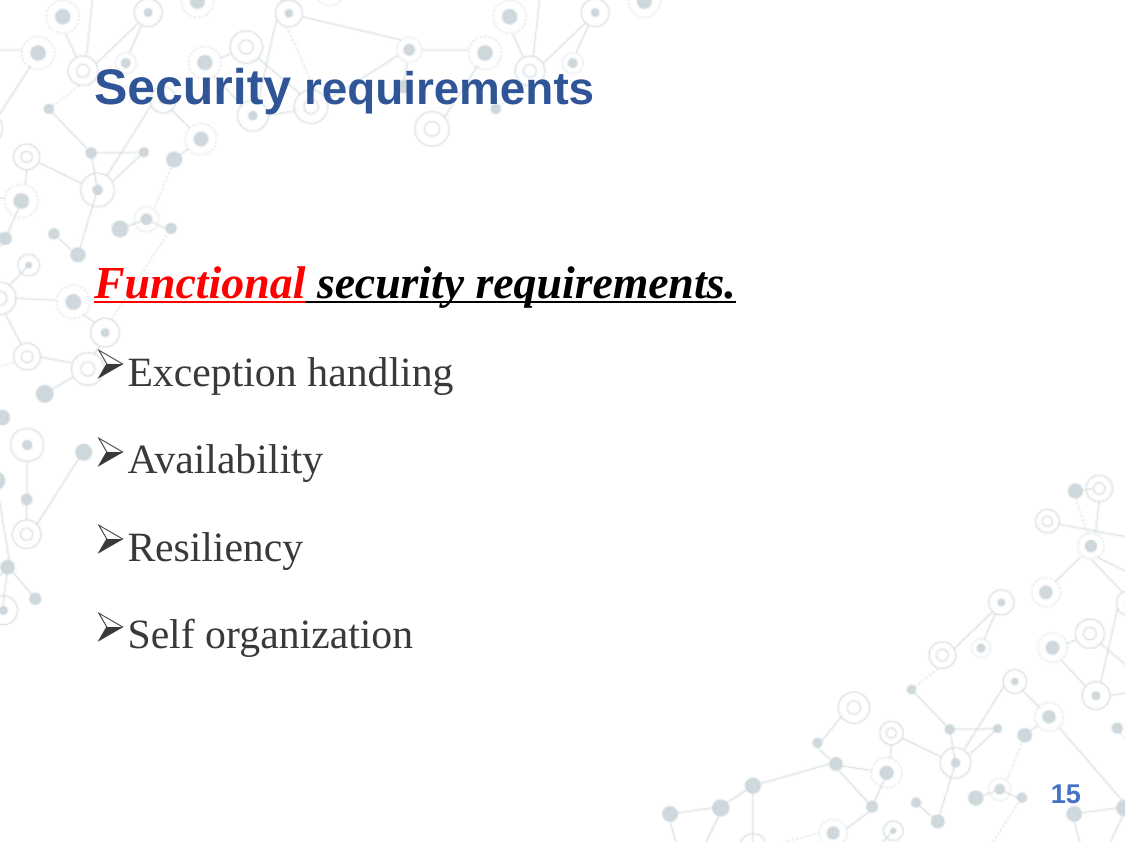

# Security requirements
Functional security requirements.
Exception handling
Availability
Resiliency
Self organization